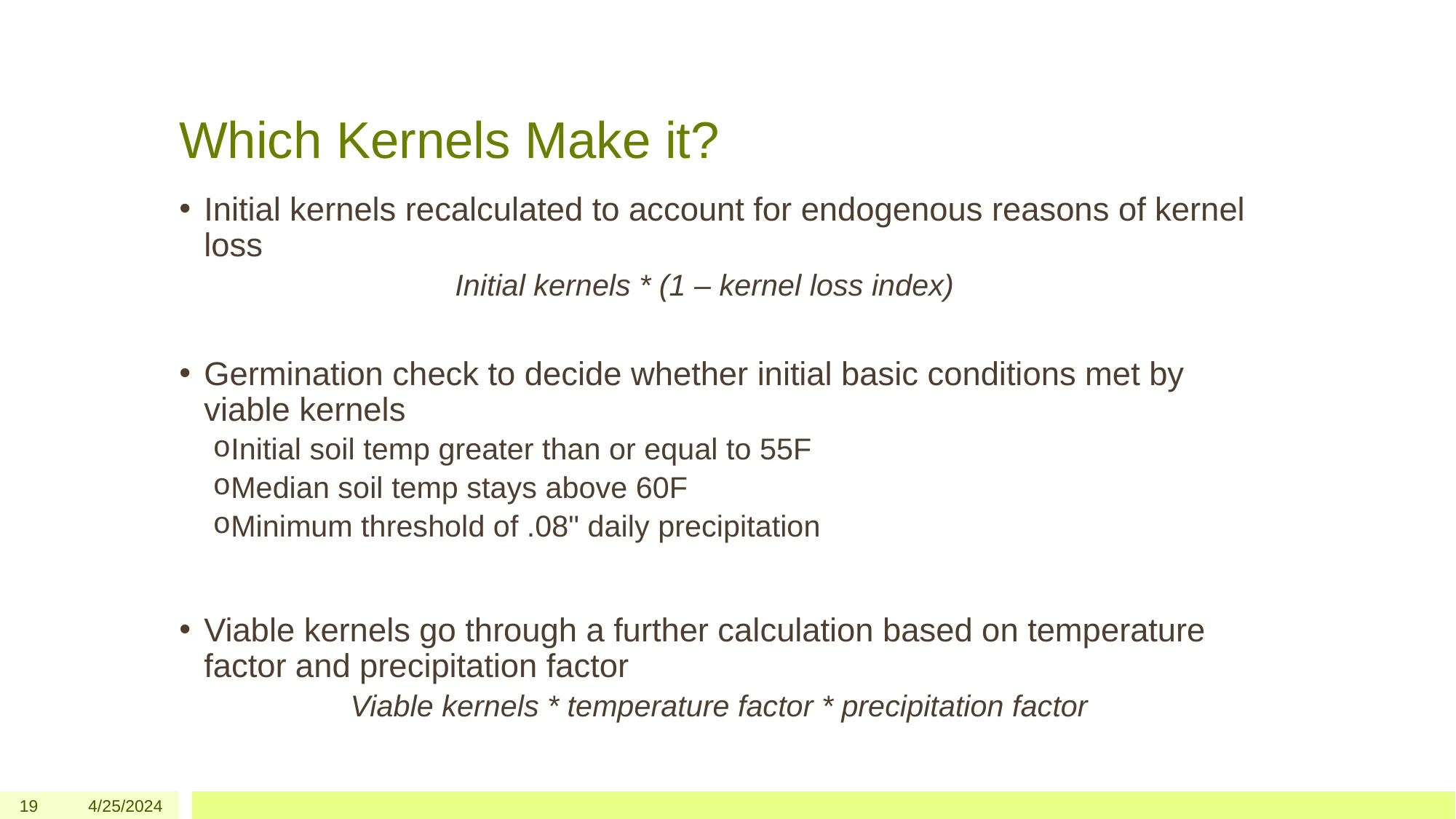

# Which Kernels Make it?
Initial kernels recalculated to account for endogenous reasons of kernel loss
         Initial kernels * (1 – kernel loss index)

Germination check to decide whether initial basic conditions met by viable kernels
Initial soil temp greater than or equal to 55F
Median soil temp stays above 60F
Minimum threshold of .08" daily precipitation

Viable kernels go through a further calculation based on temperature factor and precipitation factor
     Viable kernels * temperature factor * precipitation factor
19
4/25/2024